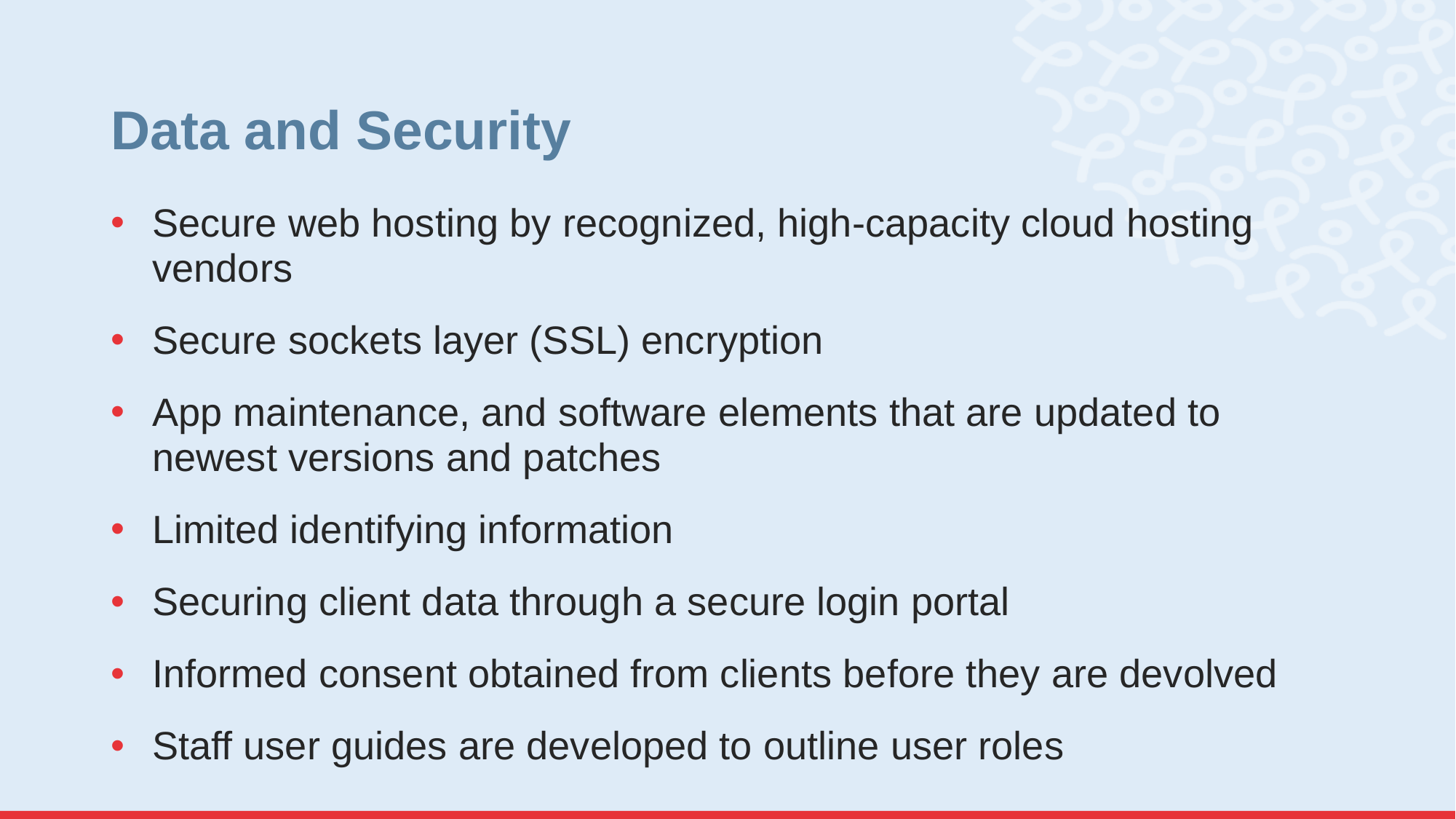

# Data and Security
Secure web hosting by recognized, high-capacity cloud hosting vendors
Secure sockets layer (SSL) encryption
App maintenance, and software elements that are updated to newest versions and patches
Limited identifying information
Securing client data through a secure login portal
Informed consent obtained from clients before they are devolved
Staff user guides are developed to outline user roles